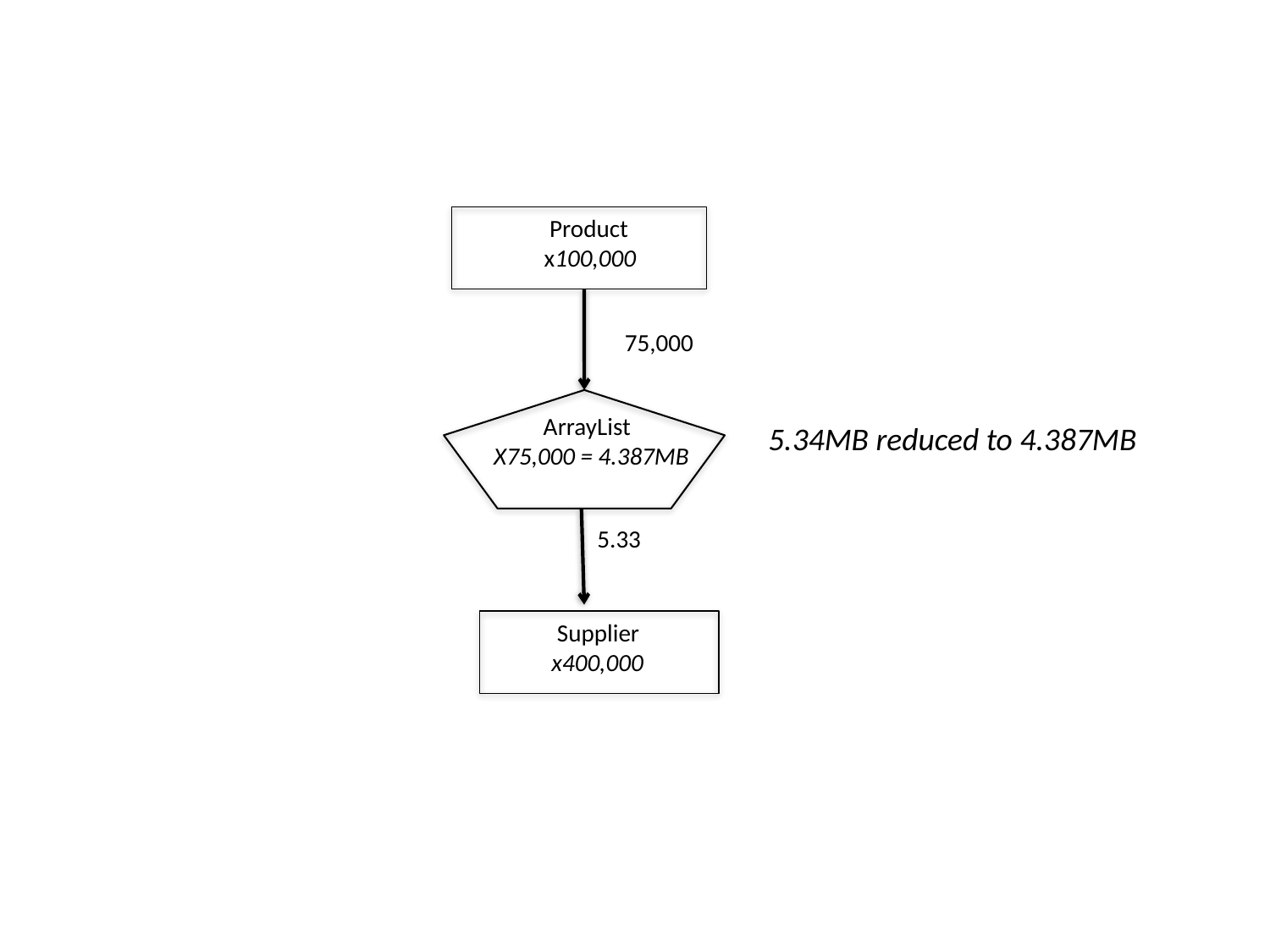

Product
        x100,000
75,000

         ArrayList
X75,000 = 4.387MB
5.34MB reduced to 4.387MB
5.33
            Supplier
           x400,000